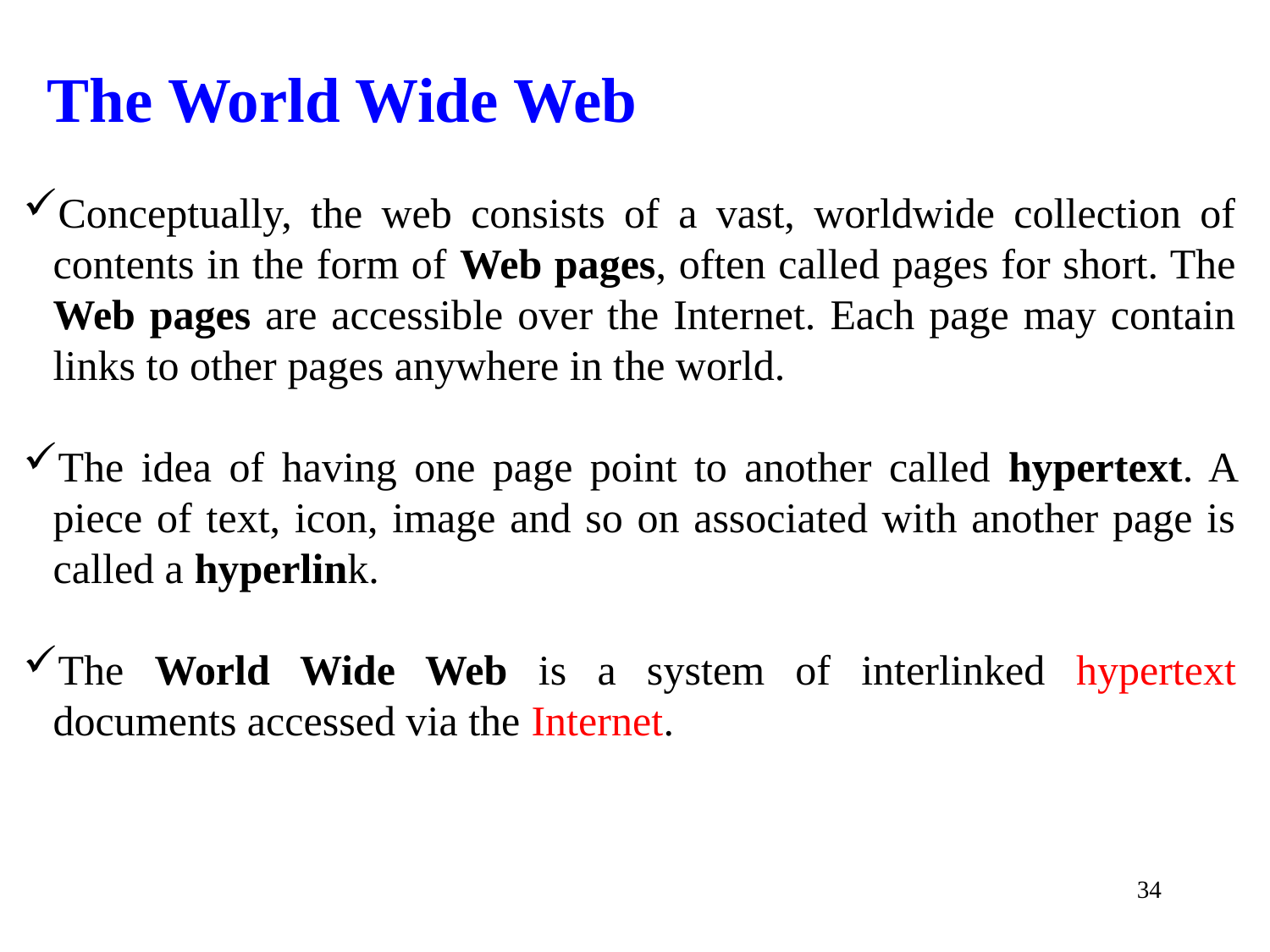

The World Wide Web
Conceptually, the web consists of a vast, worldwide collection of contents in the form of Web pages, often called pages for short. The Web pages are accessible over the Internet. Each page may contain links to other pages anywhere in the world.

The idea of having one page point to another called hypertext. A piece of text, icon, image and so on associated with another page is called a hyperlink.

The World Wide Web is a system of interlinked hypertext documents accessed via the Internet.
34